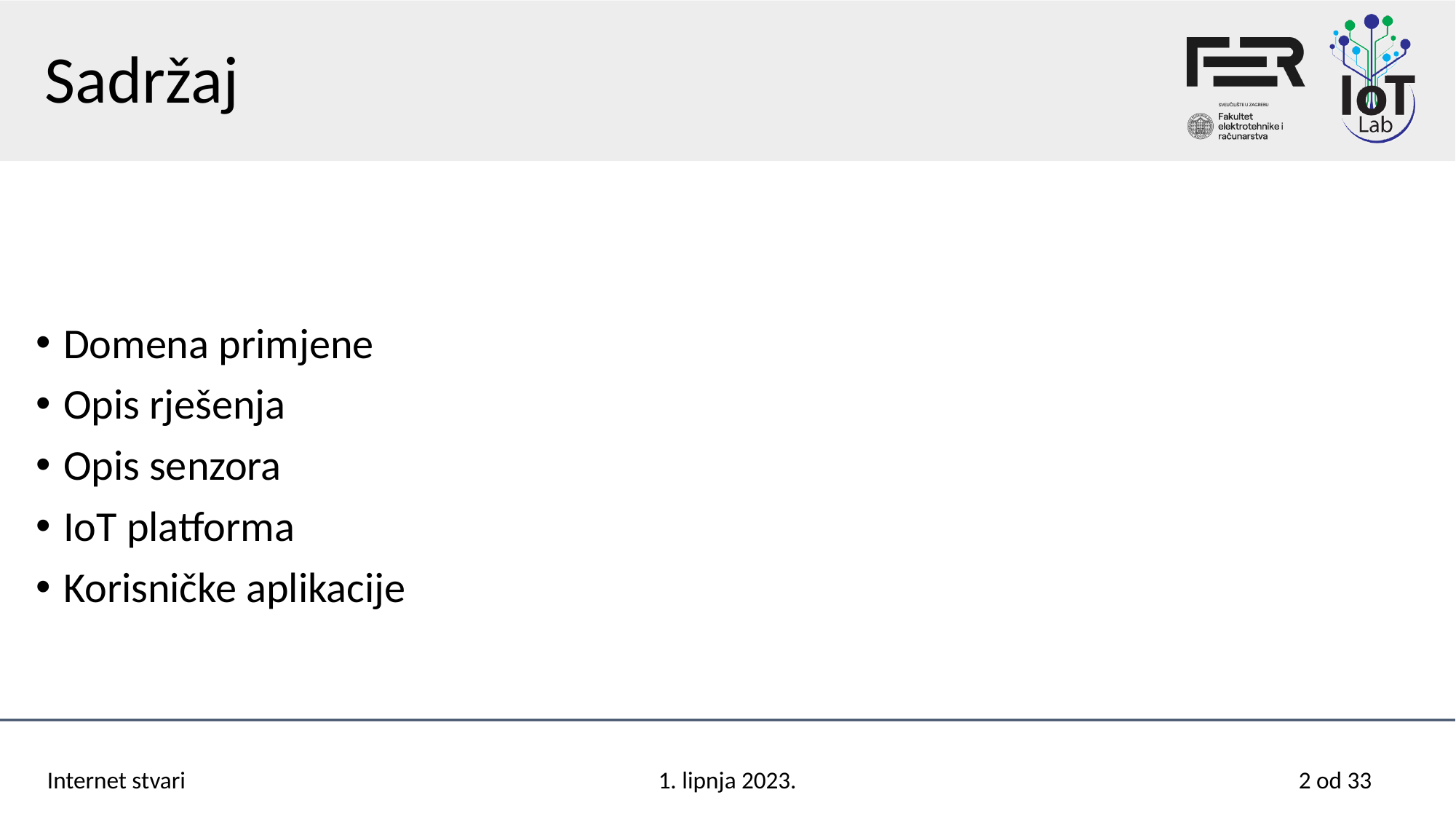

# Sadržaj

Domena primjene
Opis rješenja
Opis senzora
IoT platforma
Korisničke aplikacije
Internet stvari
1. lipnja 2023.
2 od 33